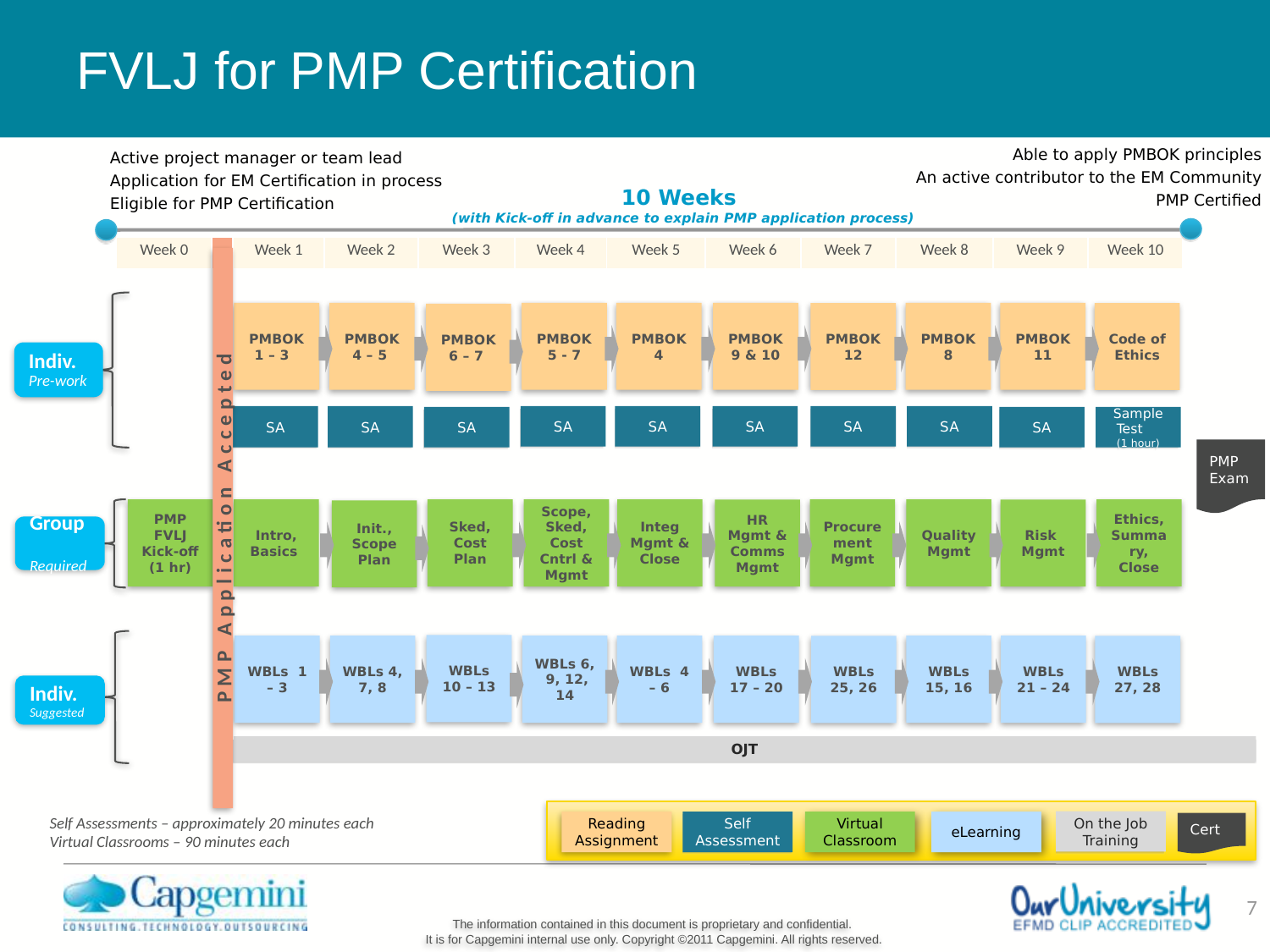

# FVLJ for PMP Certification
Able to apply PMBOK principles
An active contributor to the EM Community
PMP Certified
Active project manager or team lead
Application for EM Certification in process
Eligible for PMP Certification
10 Weeks
(with Kick-off in advance to explain PMP application process)

| Week 0 |  | Week 1 | Week 2 | Week 3 | Week 4 | Week 5 | Week 6 | Week 7 | Week 8 | Week 9 | Week 10 |
| --- | --- | --- | --- | --- | --- | --- | --- | --- | --- | --- | --- |

PMP Application Accepted

PMBOK 11
PMBOK 1 – 3
PMBOK 4 – 5
PMBOK 5 - 7
PMBOK 4
PMBOK 9 & 10
PMBOK 8
PMBOK 12
Code of Ethics
PMBOK 6 – 7

Indiv. Pre-work
SA
SA
SA
SA
SA
SA
SA
SA
SA
Sample Test
(1 hour)
PMP Exam

Quality Mgmt
Ethics, Summary, Close
PMP FVLJ Kick-off (1 hr)
Intro, Basics
Sked, Cost Plan
Scope, Sked, Cost Cntrl & Mgmt
Integ Mgmt & Close
Procurement Mgmt
HR Mgmt & Comms Mgmt
Risk  Mgmt
Init., Scope Plan

Group    Required

WBLs 10 – 13
WBLs 21 – 24
WBLs  1 – 3
WBLs 4, 7, 8
WBLs 6,  9, 12, 14
WBLs  4 – 6
WBLs 17 – 20
WBLs 15, 16
WBLs 25, 26
WBLs 27, 28

Indiv. Suggested
OJT

On the Job Training
Reading Assignment
Self Assessment
Virtual Classroom
eLearning
Cert
Self Assessments – approximately 20 minutes each
Virtual Classrooms – 90 minutes each
7